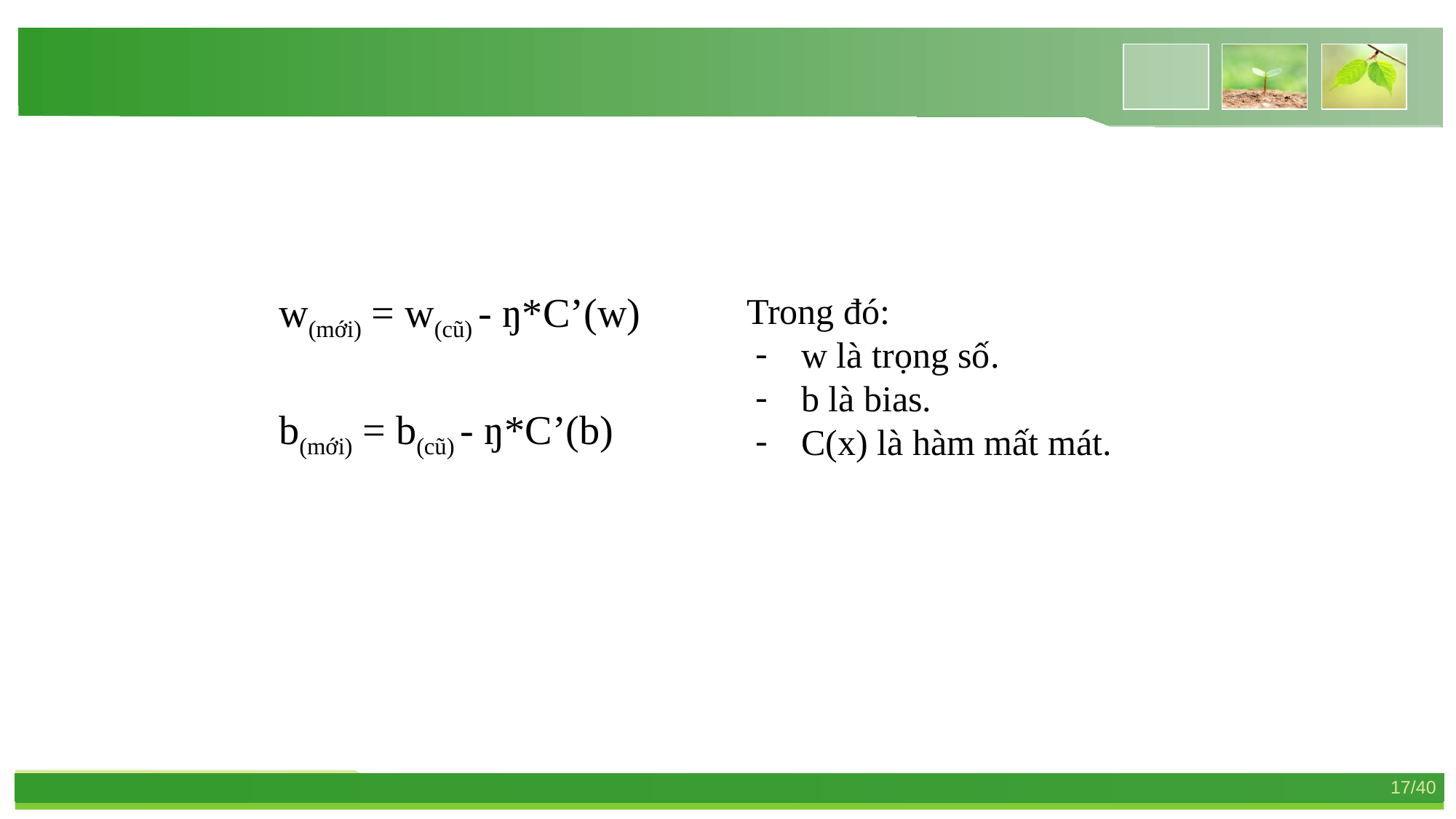

w(mới) = w(cũ) - ŋ*C’(w)

b(mới) = b(cũ) - ŋ*C’(b)
Trong đó:
w là trọng số.
b là bias.
C(x) là hàm mất mát.
#